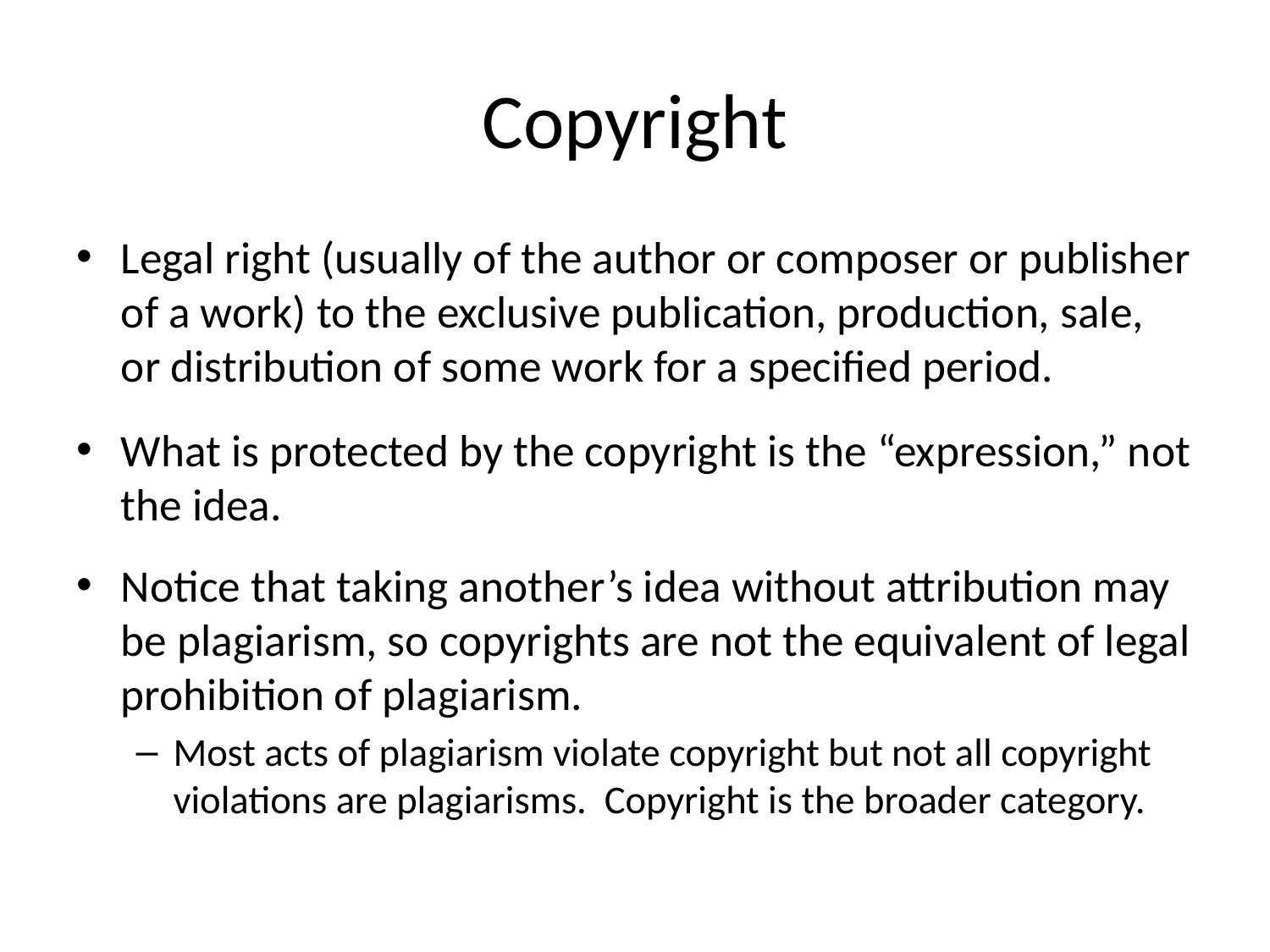

# Copyright
Legal right (usually of the author or composer or publisher of a work) to the exclusive publication, production, sale, or distribution of some work for a specified period.

What is protected by the copyright is the “expression,” not the idea.

Notice that taking another’s idea without attribution may be plagiarism, so copyrights are not the equivalent of legal prohibition of plagiarism.
Most acts of plagiarism violate copyright but not all copyright violations are plagiarisms.  Copyright is the broader category.